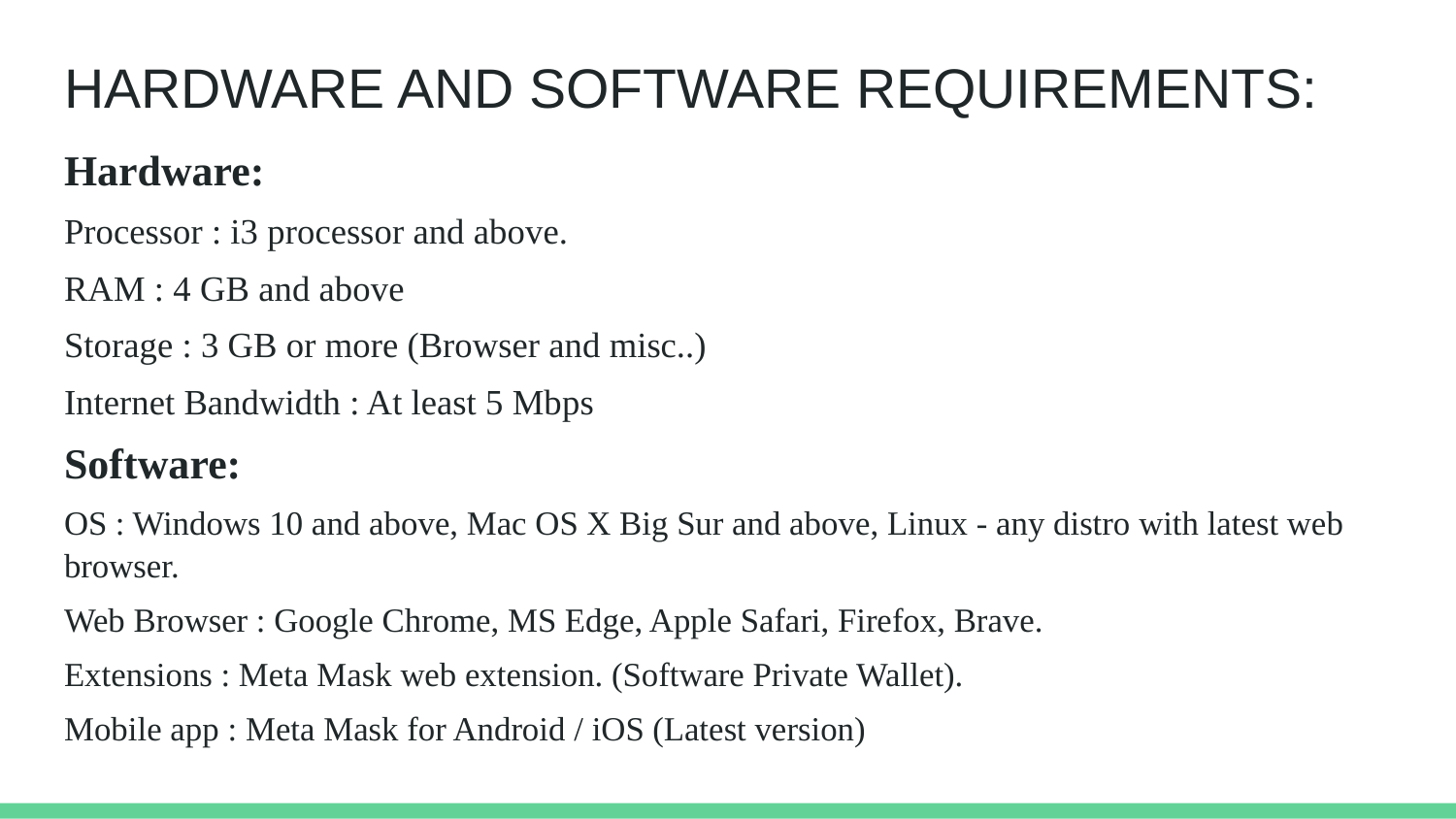

# HARDWARE AND SOFTWARE REQUIREMENTS:
Hardware:
Processor : i3 processor and above.
RAM : 4 GB and above
Storage : 3 GB or more (Browser and misc..)
Internet Bandwidth : At least 5 Mbps
Software:
OS : Windows 10 and above, Mac OS X Big Sur and above, Linux - any distro with latest web browser.
Web Browser : Google Chrome, MS Edge, Apple Safari, Firefox, Brave.
Extensions : Meta Mask web extension. (Software Private Wallet).
Mobile app : Meta Mask for Android / iOS (Latest version)